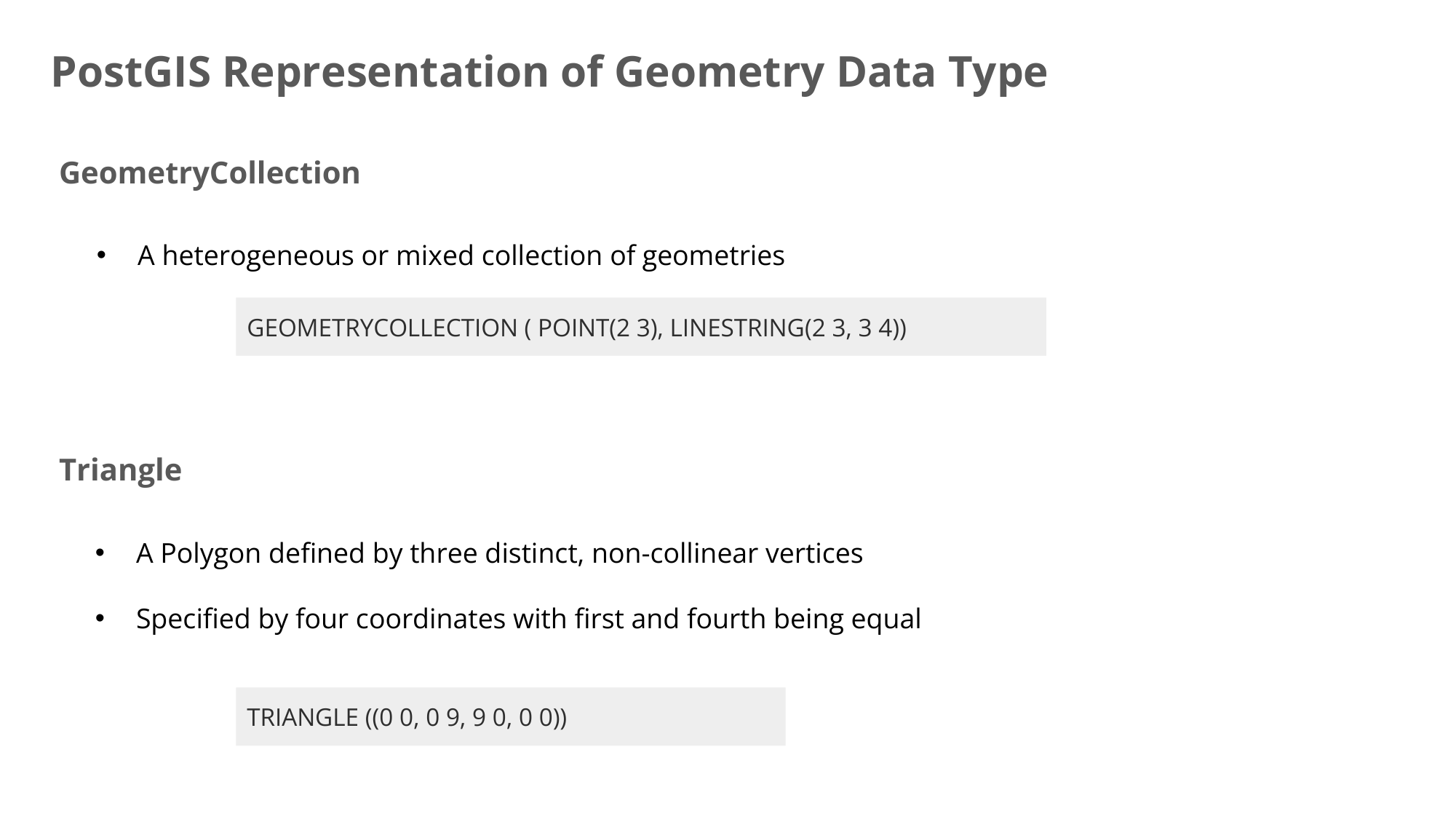

PostGIS Representation of Geometry Data Type
GeometryCollection
A heterogeneous or mixed collection of geometries
GEOMETRYCOLLECTION ( POINT(2 3), LINESTRING(2 3, 3 4))
Triangle
A Polygon defined by three distinct, non-collinear vertices
Specified by four coordinates with first and fourth being equal
TRIANGLE ((0 0, 0 9, 9 0, 0 0))